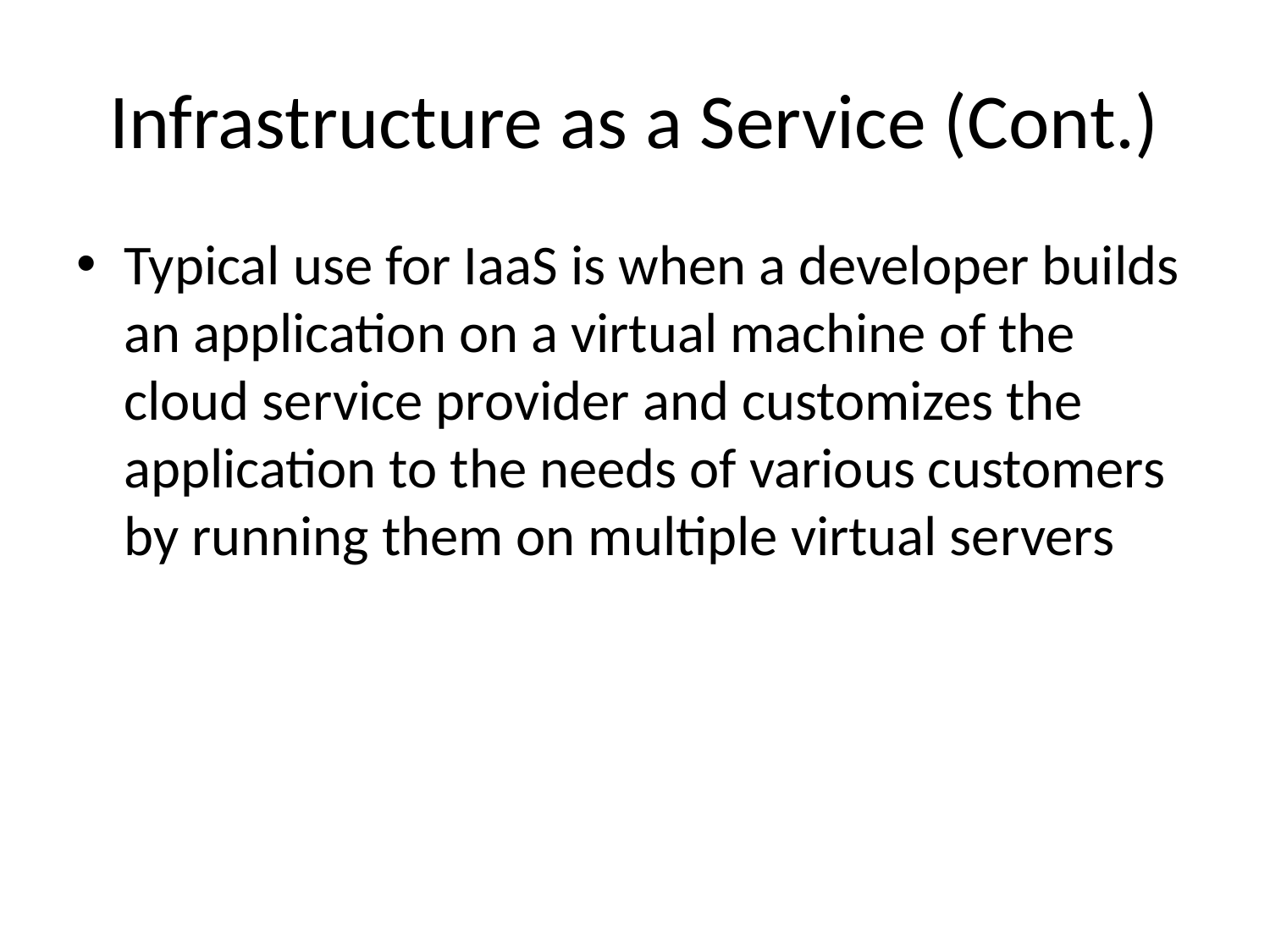

# Infrastructure as a Service (Cont.)
Typical use for IaaS is when a developer builds an application on a virtual machine of the cloud service provider and customizes the application to the needs of various customers by running them on multiple virtual servers